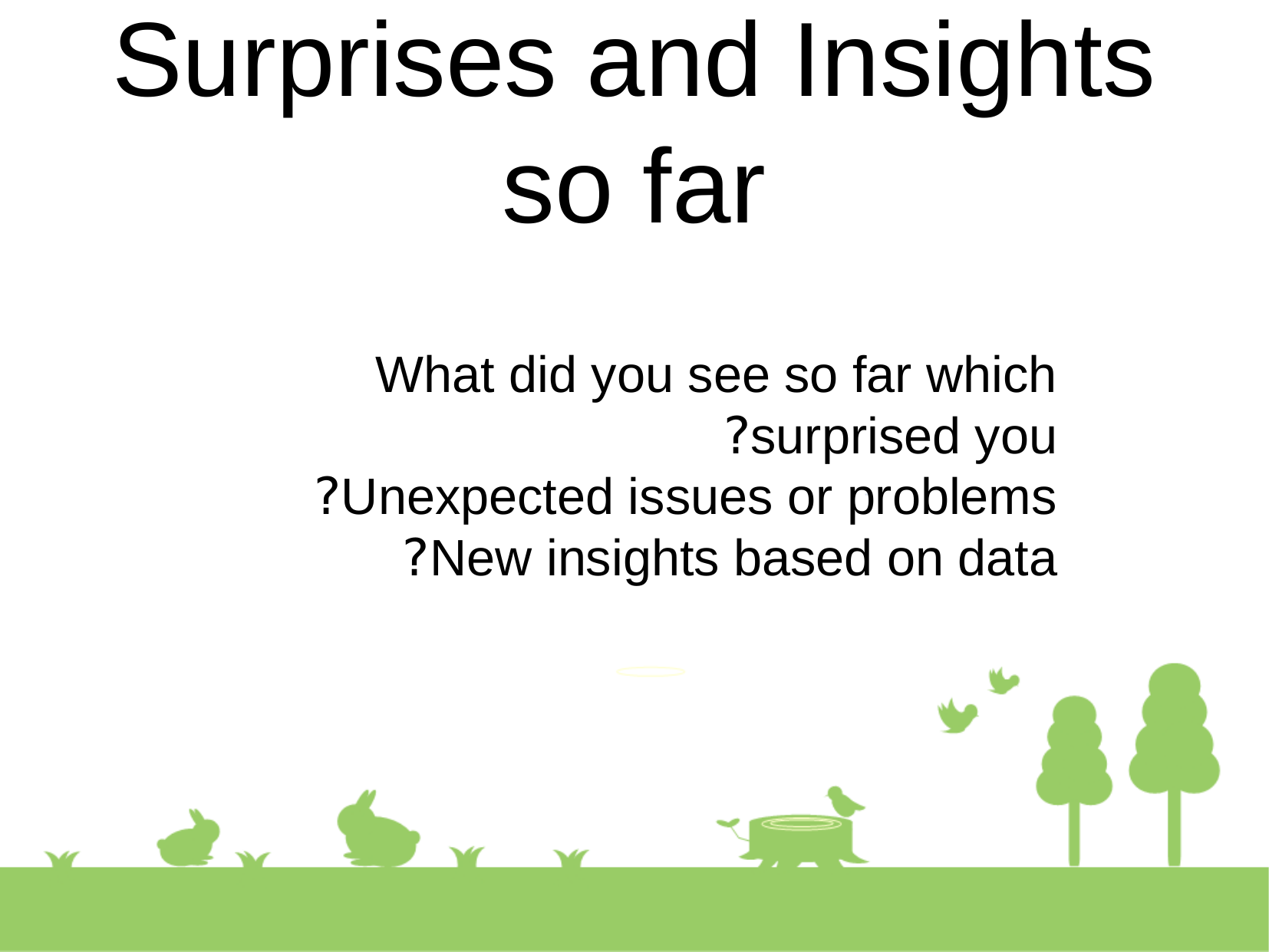

Surprises and Insights so far
What did you see so far which surprised you?
Unexpected issues or problems?
New insights based on data?